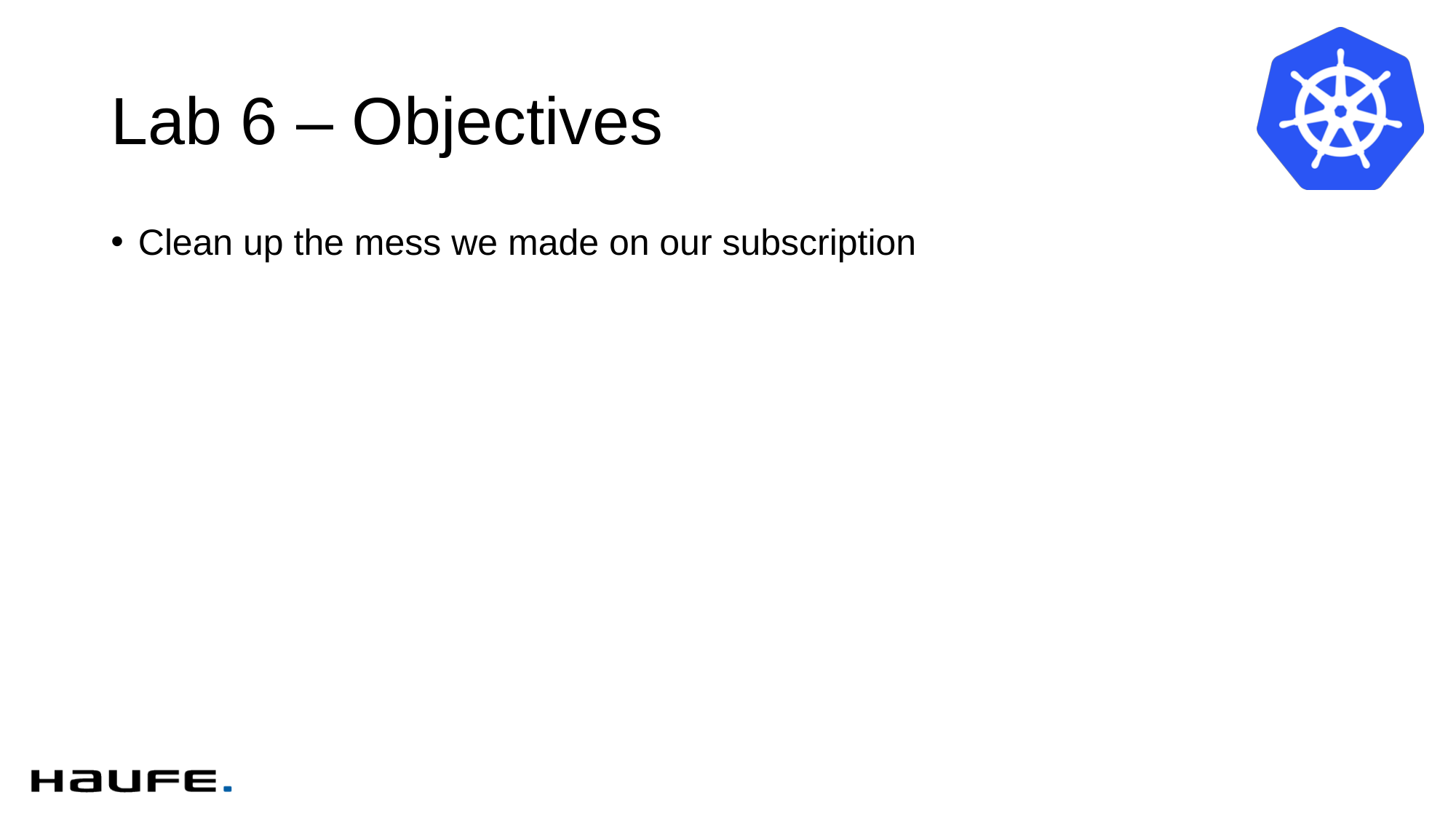

# Lab 6 – Objectives
Clean up the mess we made on our subscription